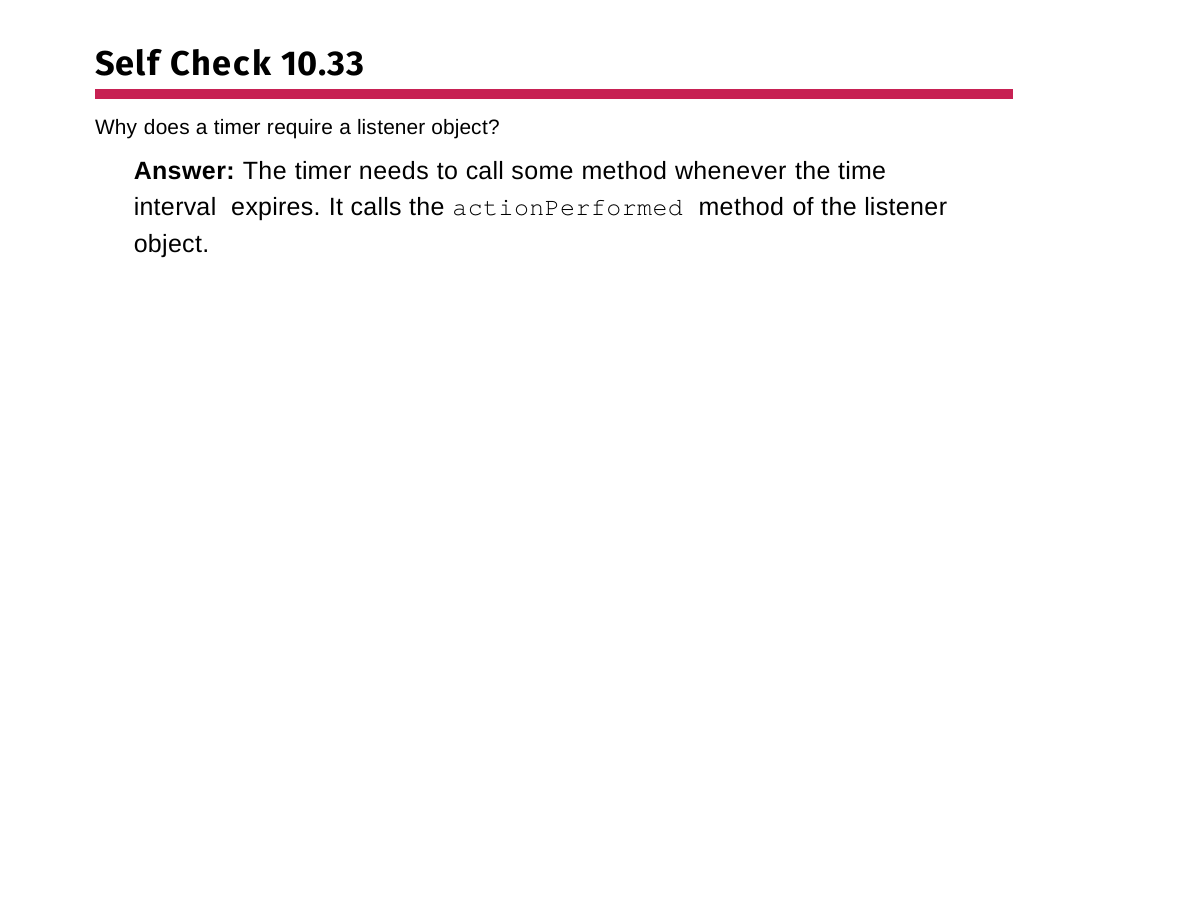

# Self Check 10.33
Why does a timer require a listener object?
Answer: The timer needs to call some method whenever the time interval  expires. It calls the actionPerformed method of the listener object.